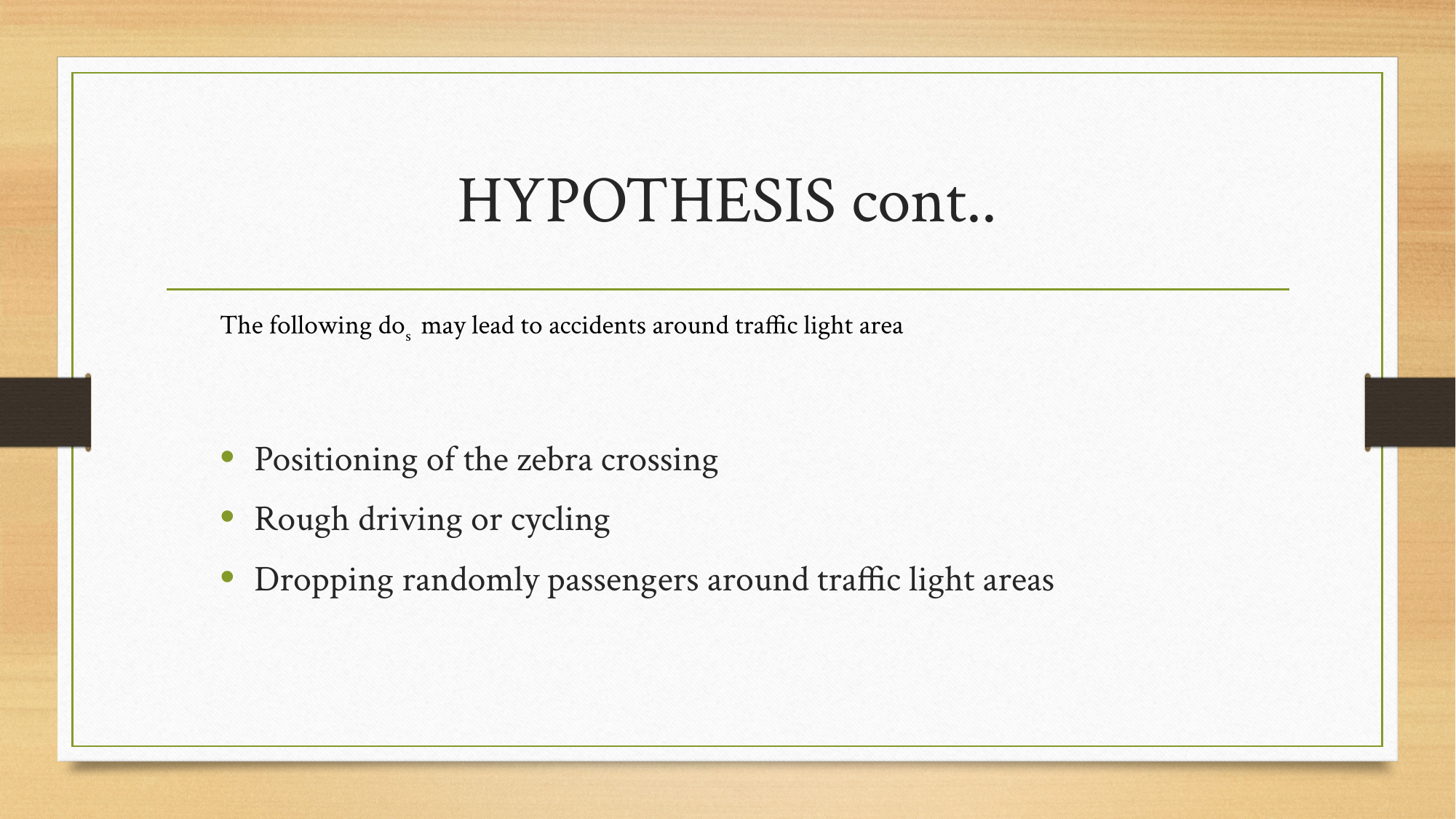

# HYPOTHESIS cont..
The following dos  may lead to accidents around traffic light area
Positioning of the zebra crossing
Rough driving or cycling
Dropping randomly passengers around traffic light areas